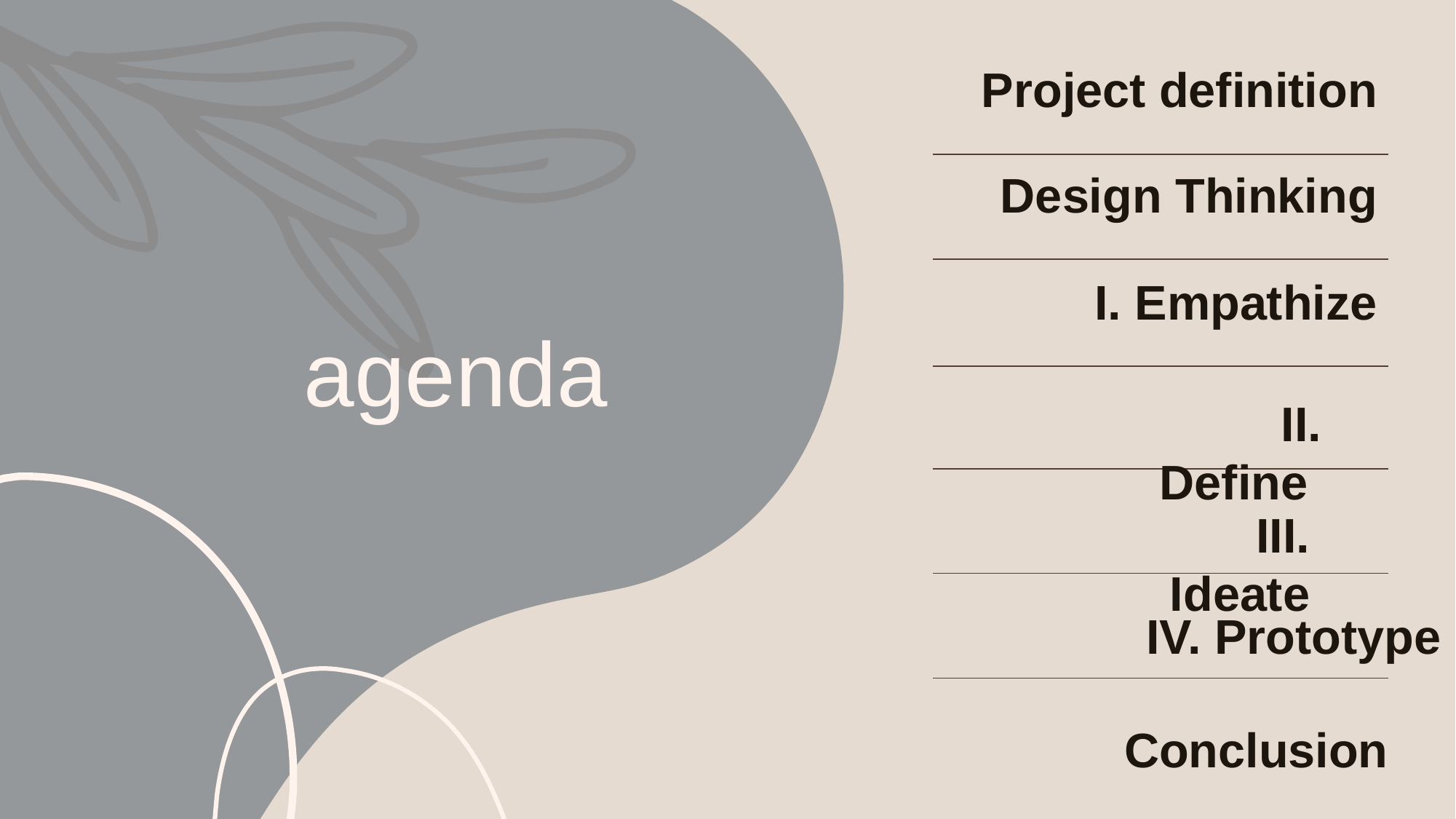

| Project definition |
| --- |
| Design Thinking |
| I. Empathize |
|  |
|  |
|  |
|  |
# agenda
II. Define
III. Ideate
IV. Prototype
Conclusion